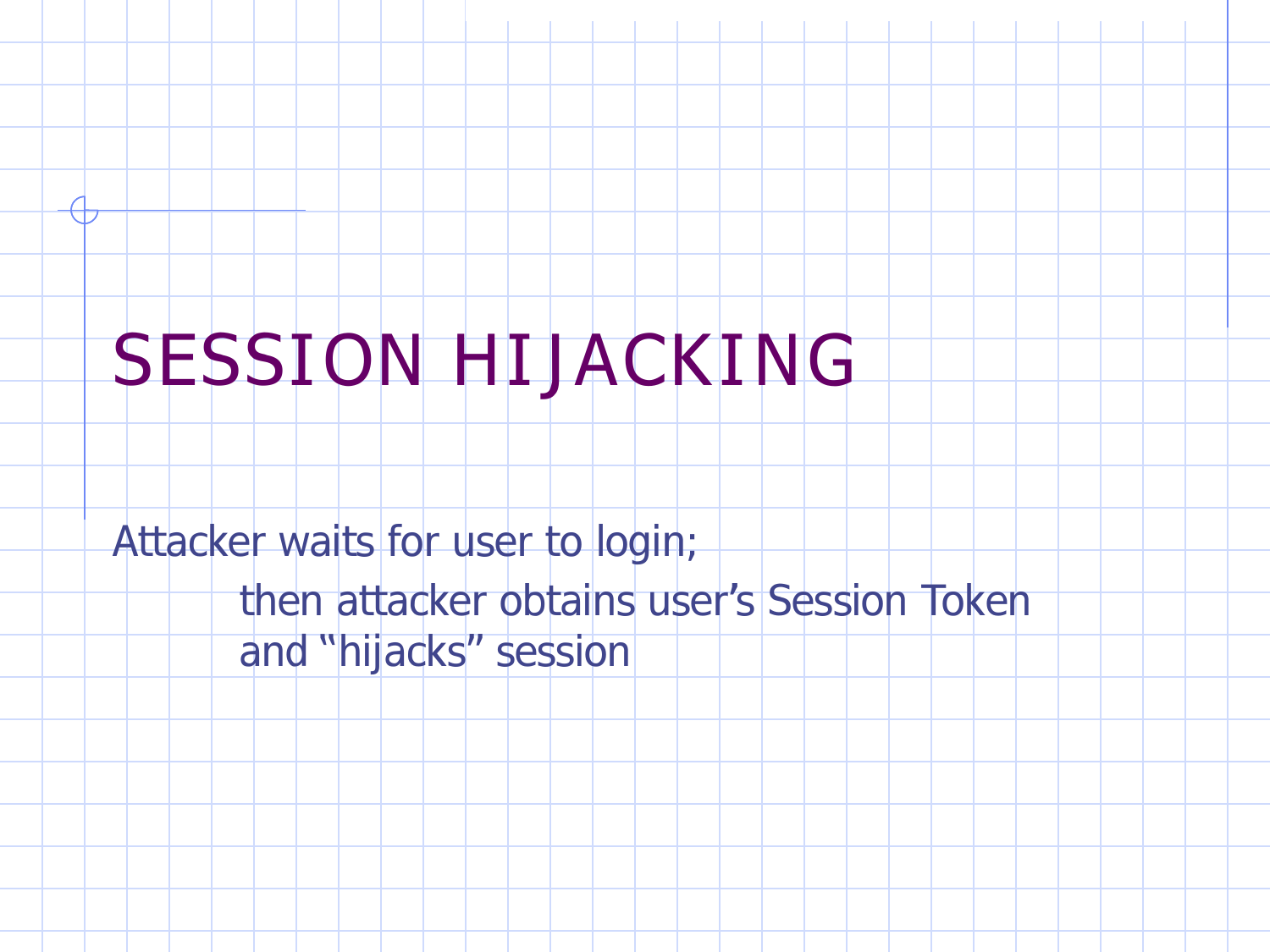

# SESSION HIJACKING
Attacker waits for user to login;
	then attacker obtains user’s Session Token
	and “hijacks” session